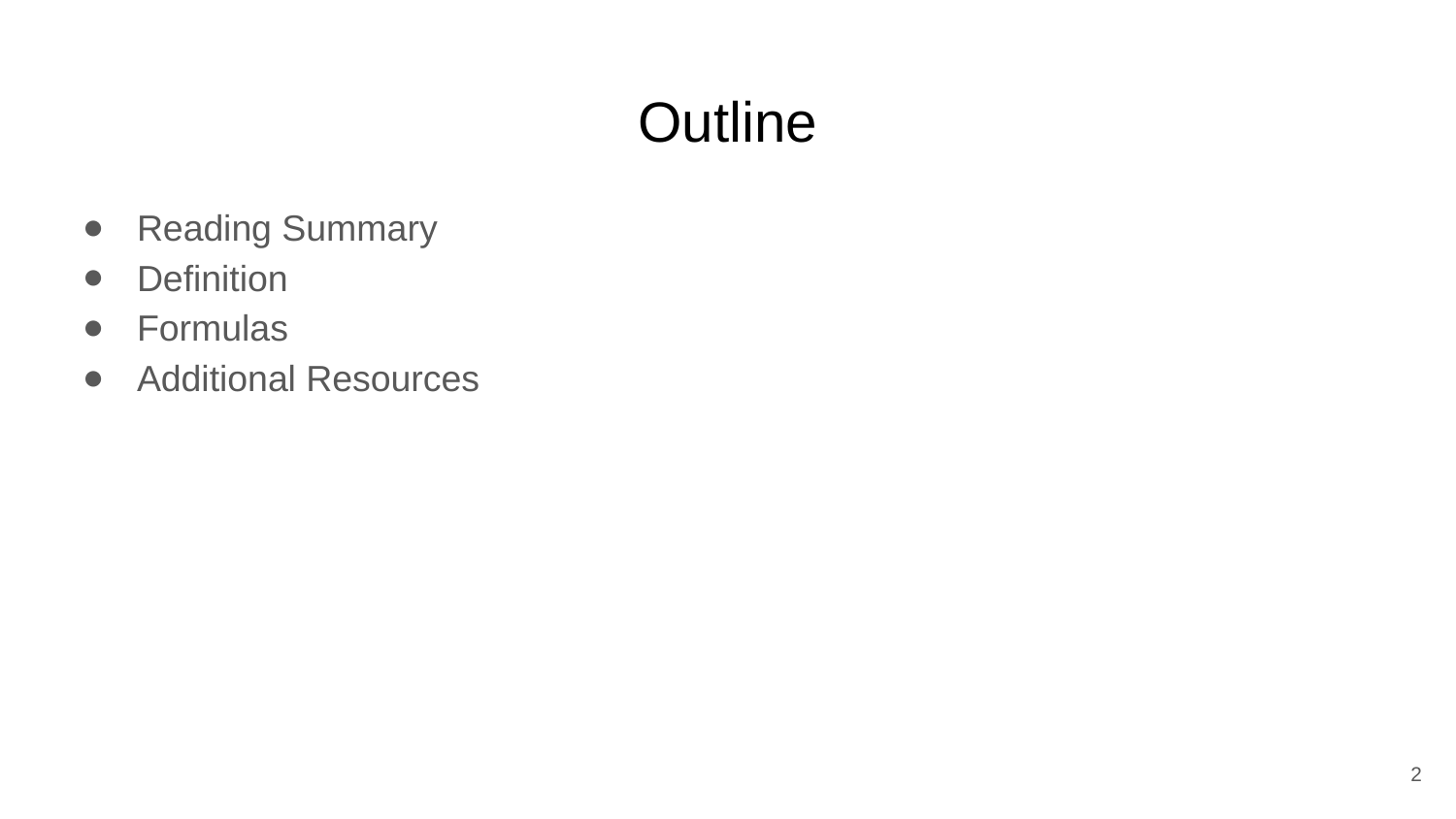

# Outline
Reading Summary
Definition
Formulas
Additional Resources
2